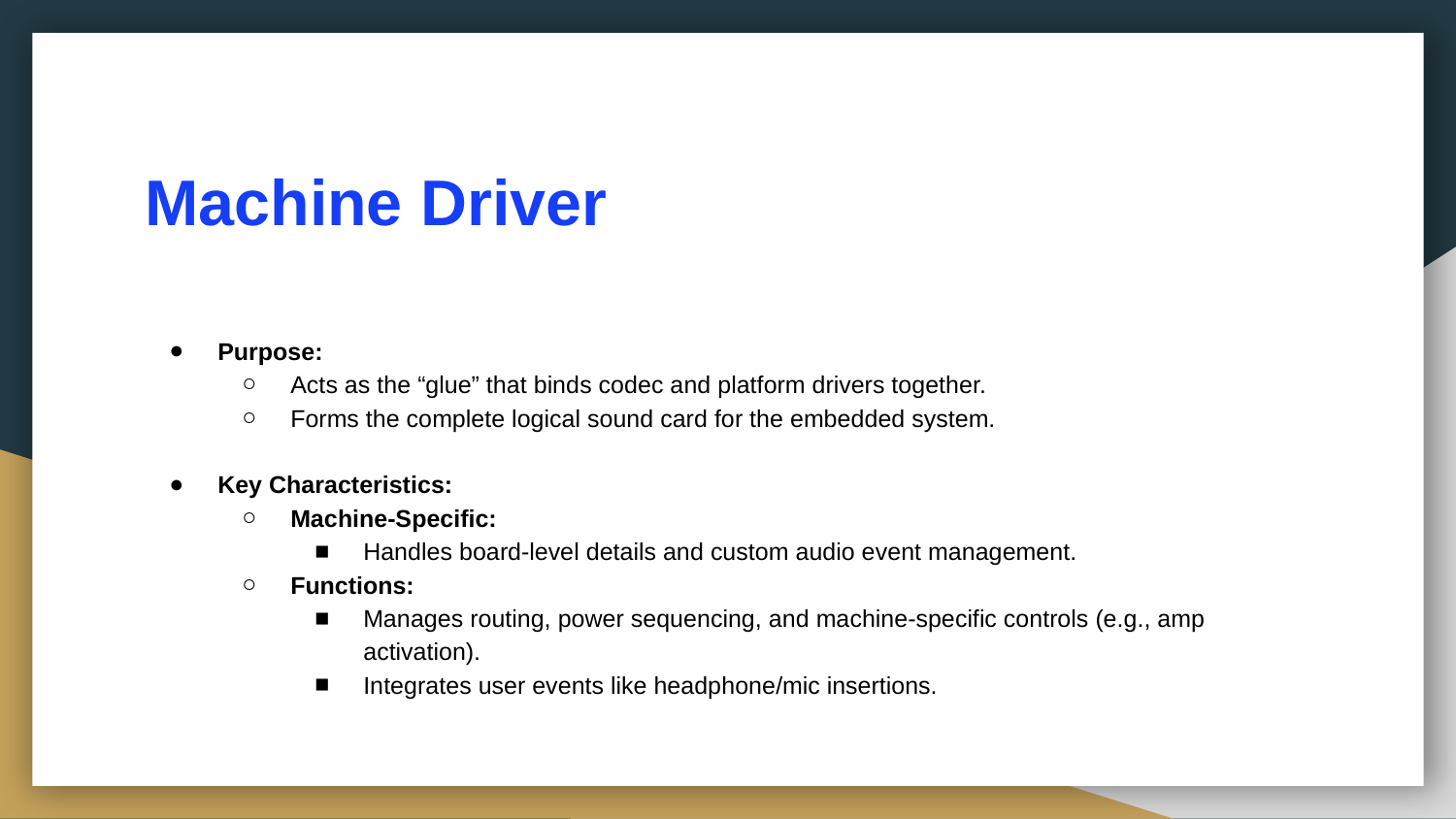

# Machine Driver

Purpose:
Acts as the “glue” that binds codec and platform drivers together.
Forms the complete logical sound card for the embedded system.
Key Characteristics:
Machine-Specific:
Handles board-level details and custom audio event management.
Functions:
Manages routing, power sequencing, and machine-specific controls (e.g., amp activation).
Integrates user events like headphone/mic insertions.